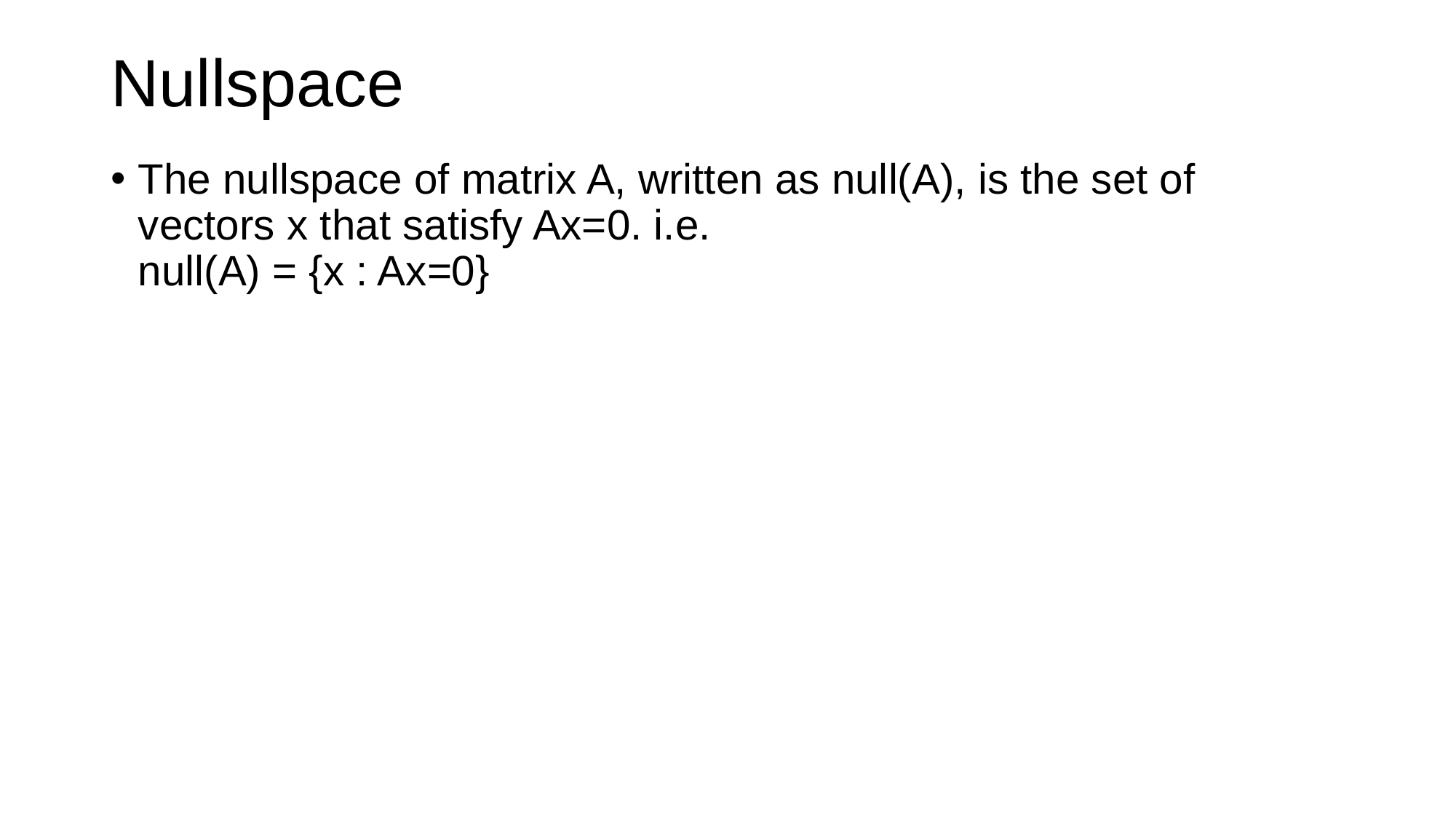

# Nullspace
The nullspace of matrix A, written as null(A), is the set of vectors x that satisfy Ax=0. i.e.
null(A) = {x : Ax=0}